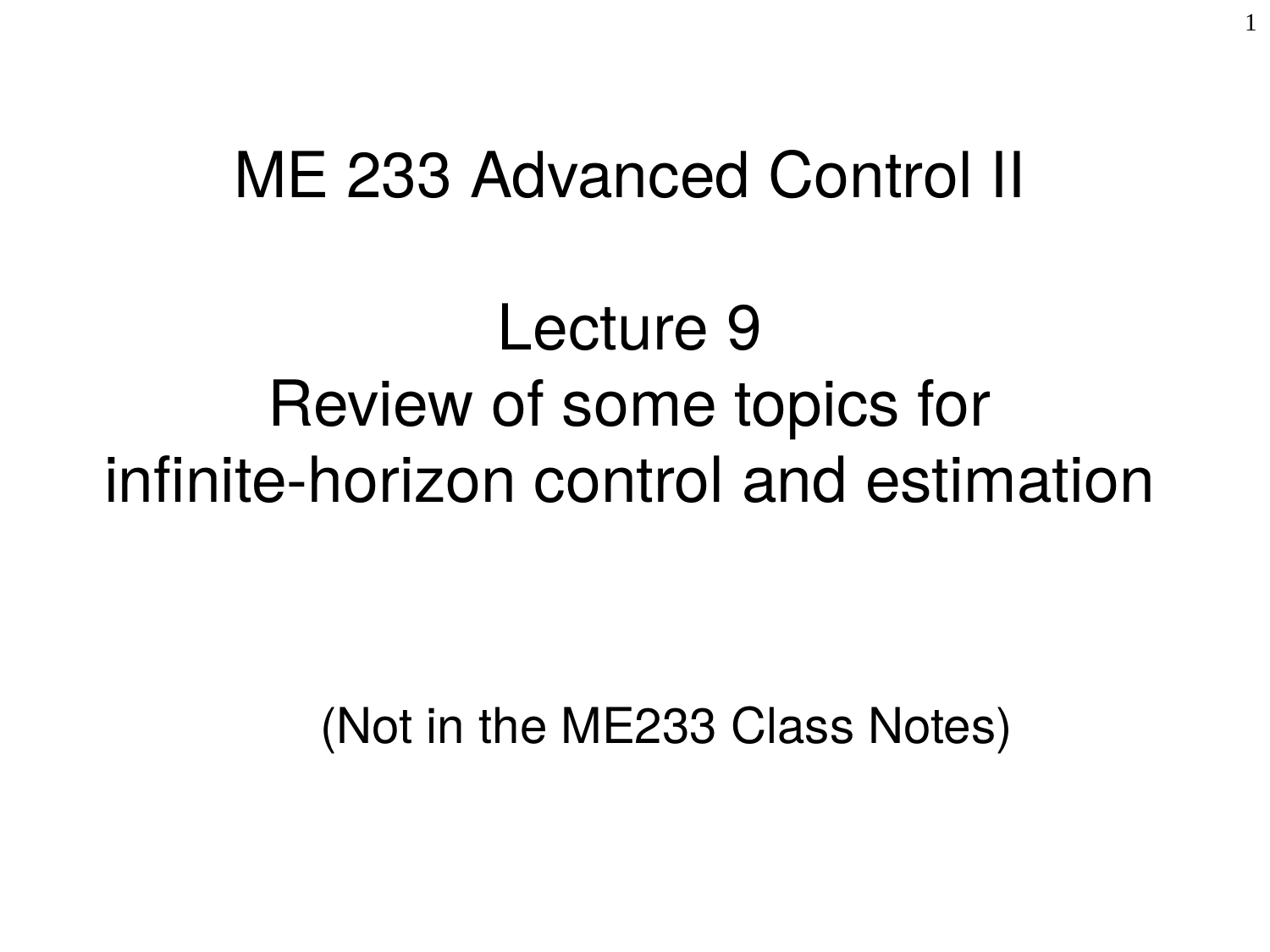

1
# ME 233 Advanced Control II Lecture 9 Review of some topics for infinite-horizon control and estimation
(Not in the ME233 Class Notes)
TexPoint fonts used in EMF.
Read the TexPoint manual before you delete this box.: AAAAAAAAAAA